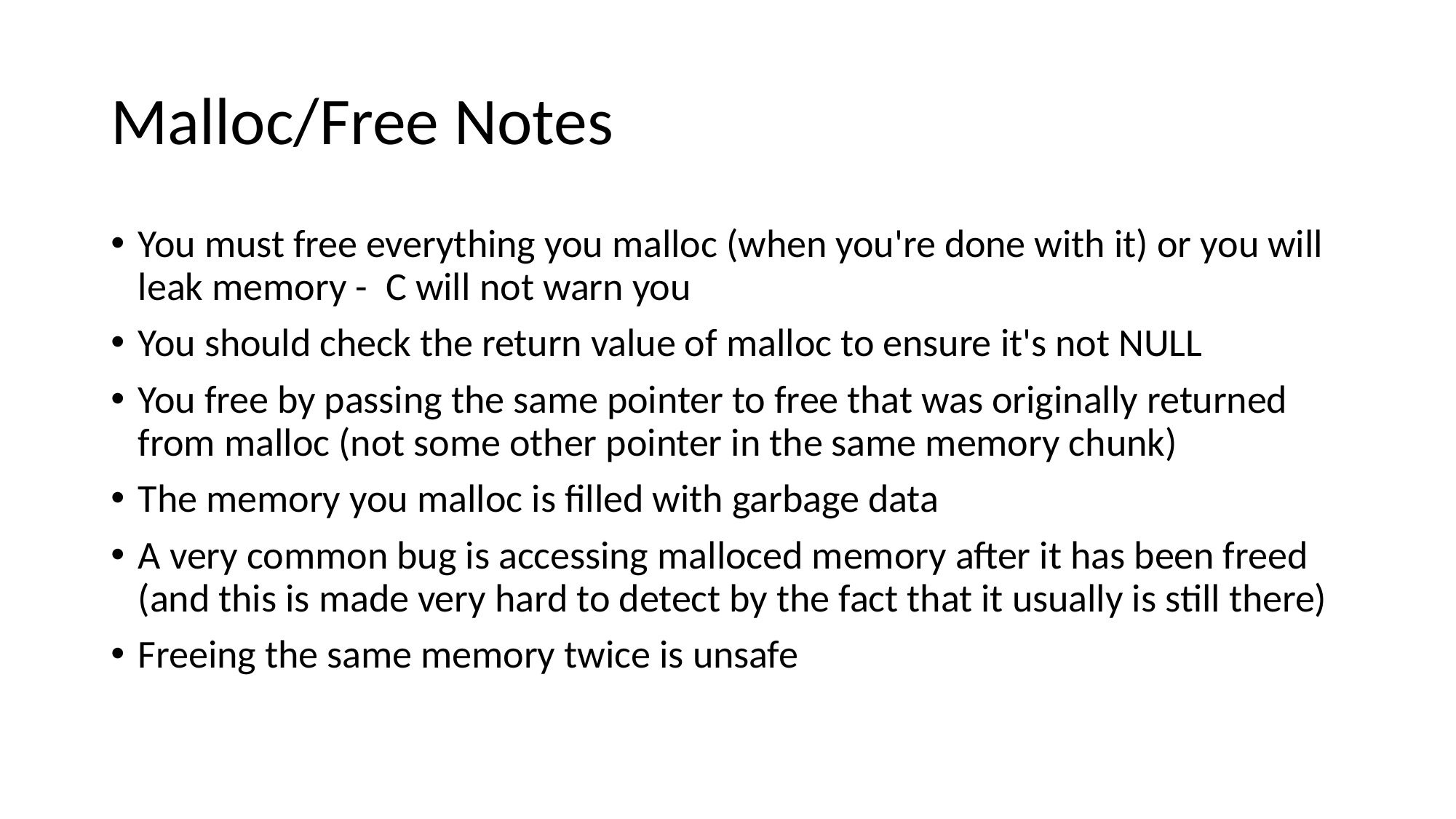

# Malloc/Free Notes
You must free everything you malloc (when you're done with it) or you will leak memory -  C will not warn you
You should check the return value of malloc to ensure it's not NULL
You free by passing the same pointer to free that was originally returned from malloc (not some other pointer in the same memory chunk)
The memory you malloc is filled with garbage data
A very common bug is accessing malloced memory after it has been freed (and this is made very hard to detect by the fact that it usually is still there)
Freeing the same memory twice is unsafe